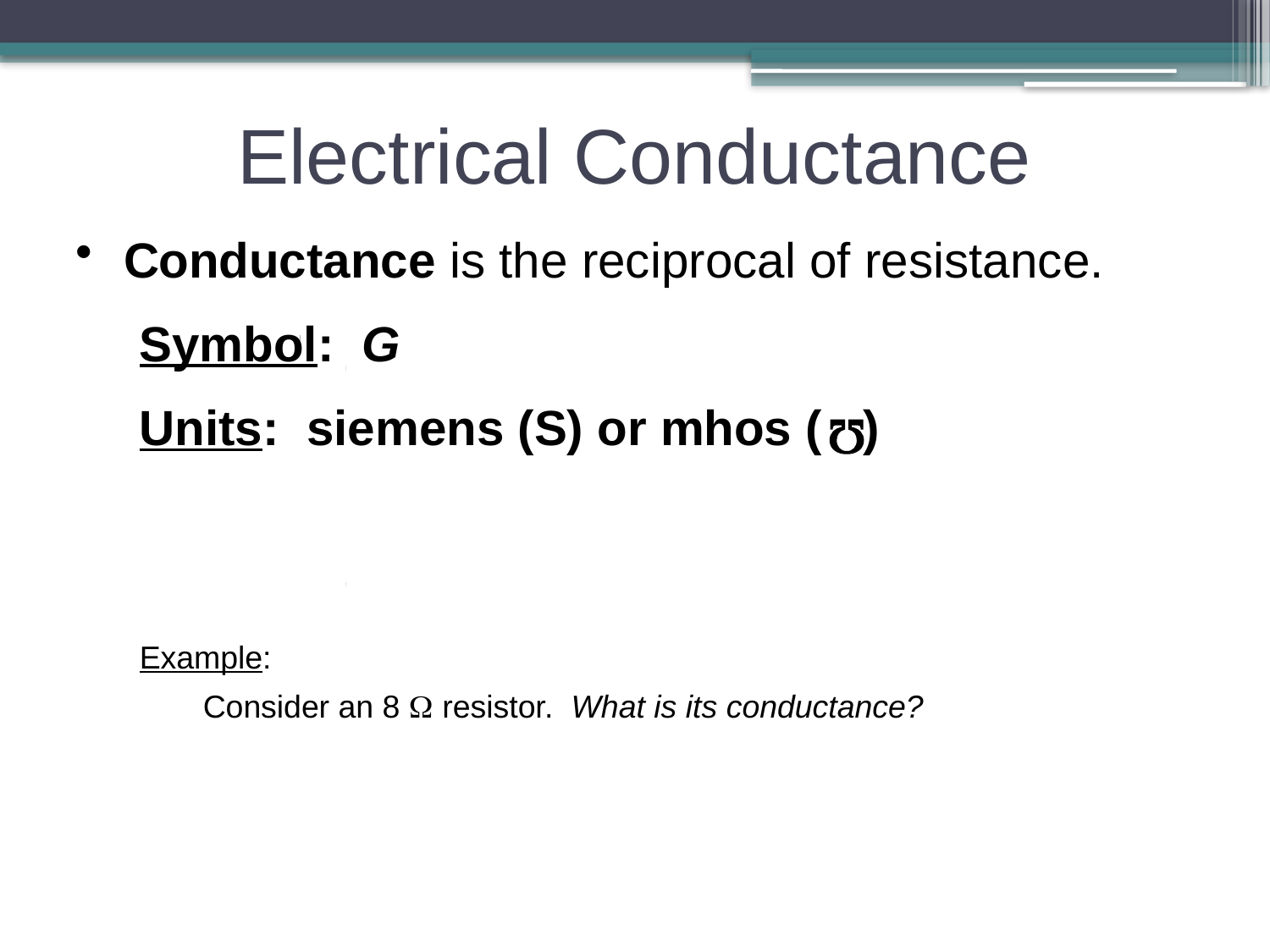

Electrical Conductance
Conductance is the reciprocal of resistance.
Symbol:  G
Units:  siemens (S) or mhos (   )

Example:
Consider an 8 Ω resistor.  What is its conductance?

Ω